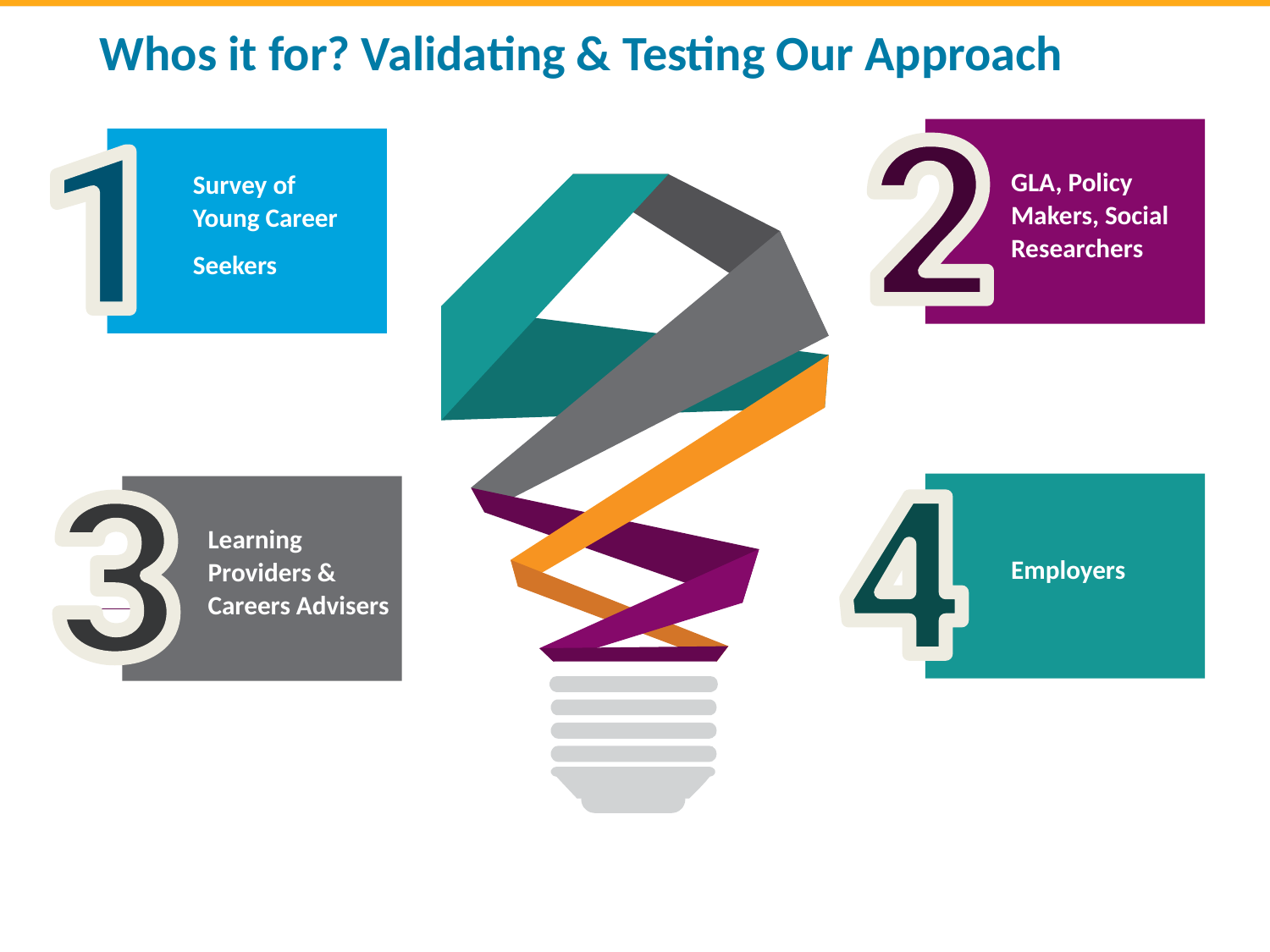

Who’
Whos it for? Validating & Testing Our Approach

GLA, Policy
Makers, Social
Researchers
Survey of
Young Career
Seekers

Employers
Learning
Providers &
Careers Advisers